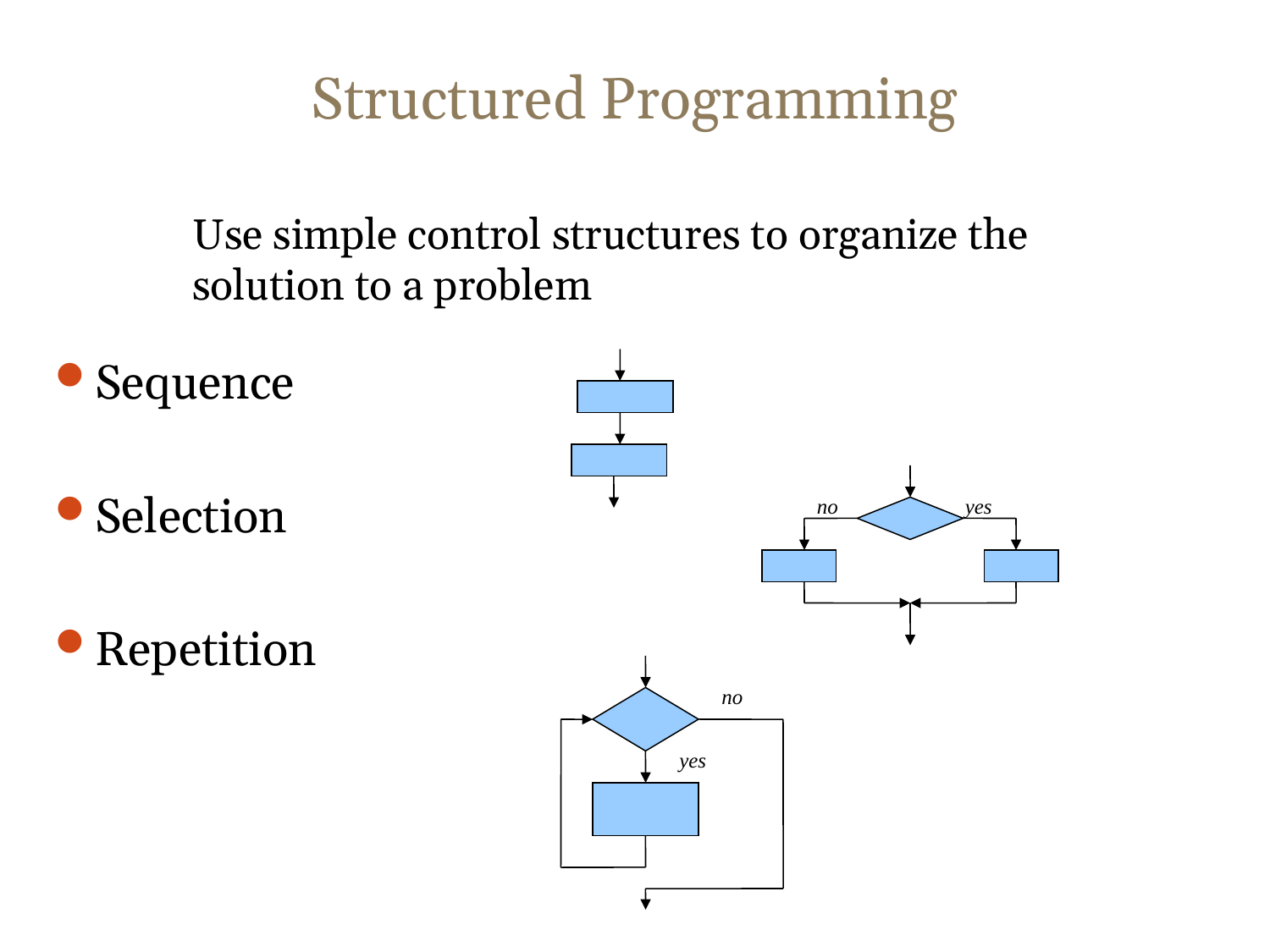

# Structured Programming
Use simple control structures to organize the solution to a problem

Sequence

Selection

Repetition

no
yes

no

yes